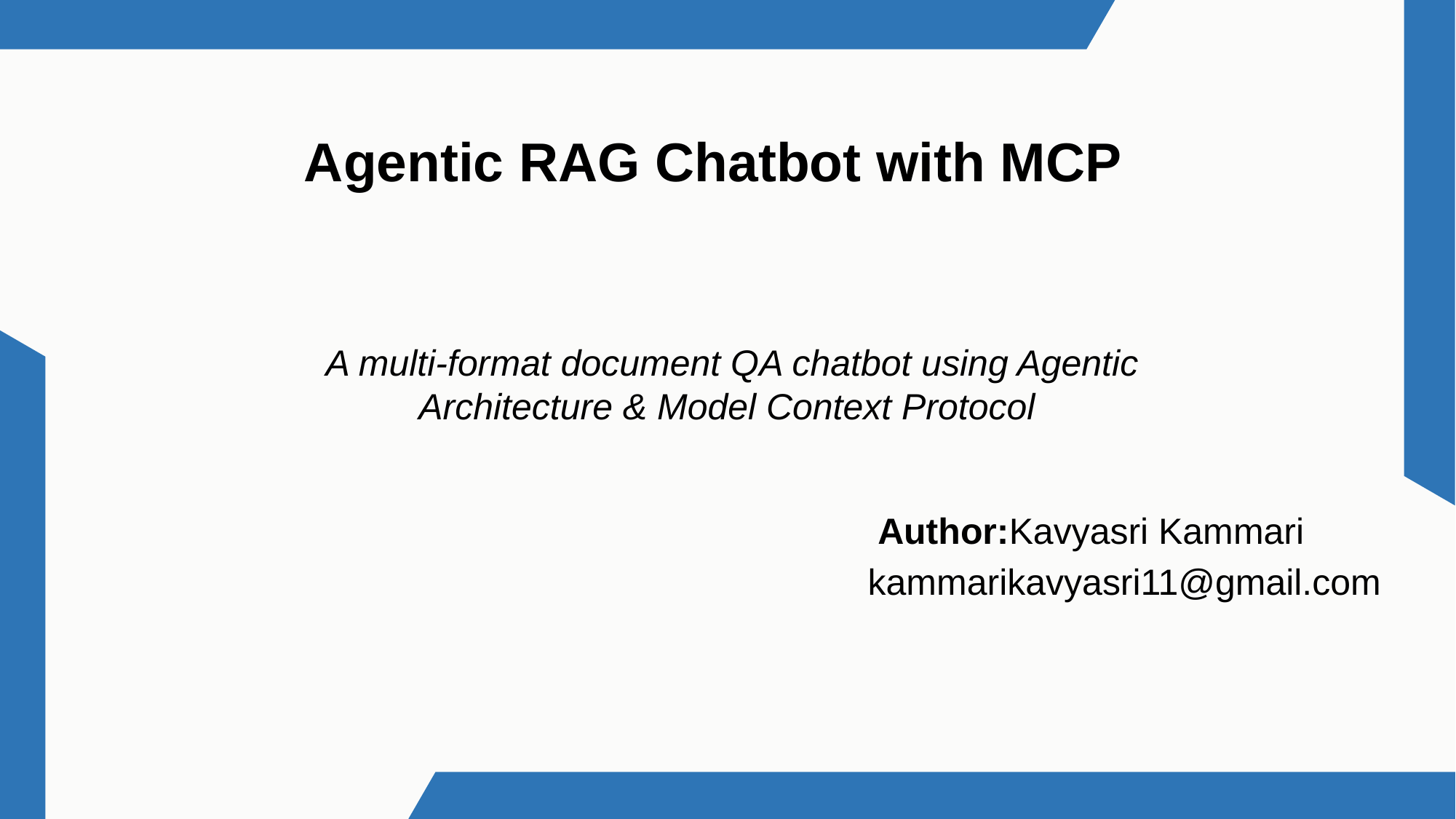

Agentic RAG Chatbot with MCP

 A multi-format document QA chatbot using Agentic Architecture & Model Context Protocol

 Author:Kavyasri Kammari
kammarikavyasri11@gmail.com